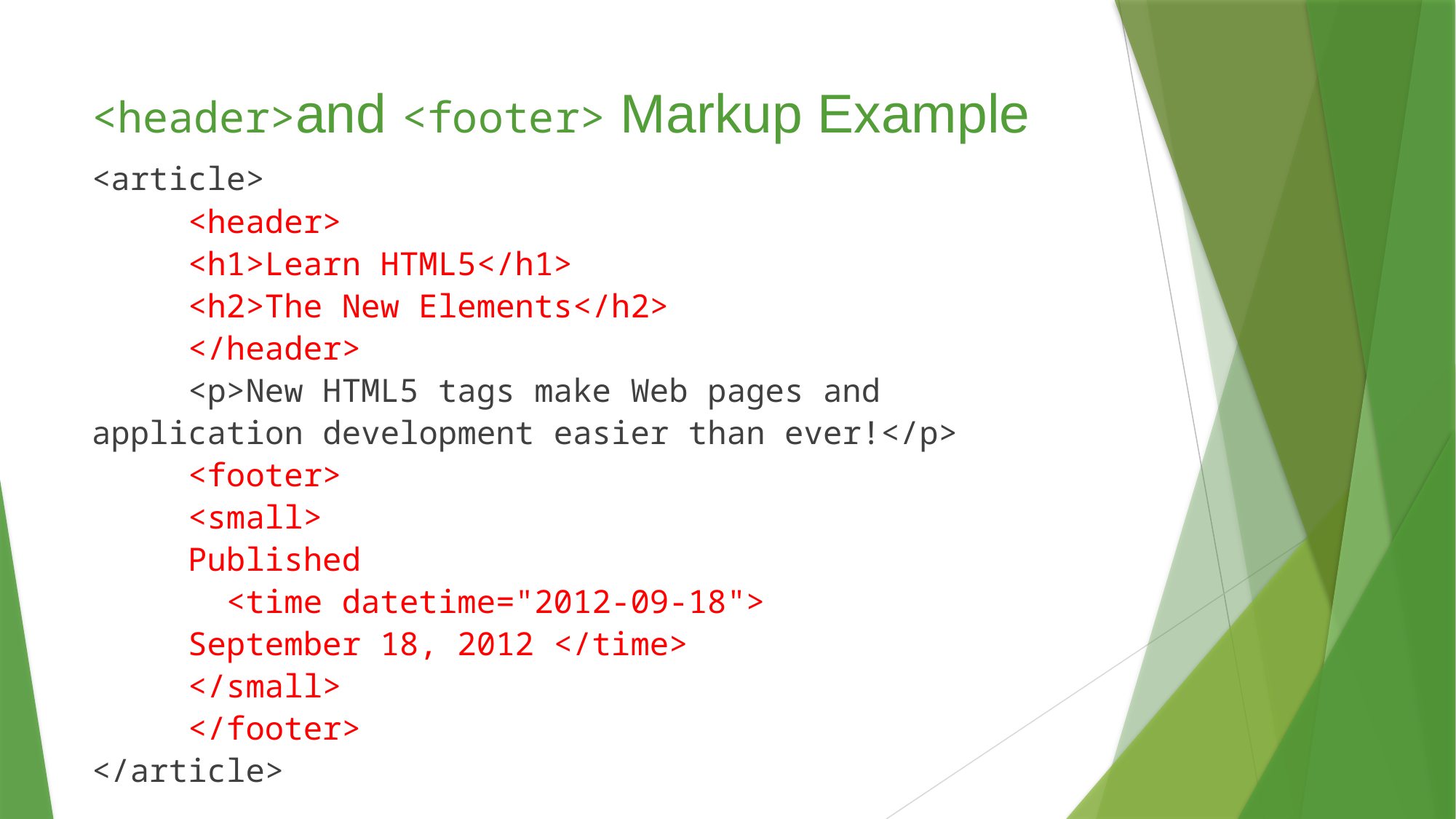

# <header>and <footer> Markup Example
<article>
	<header>
		<h1>Learn HTML5</h1>
		<h2>The New Elements</h2>
	</header>
	<p>New HTML5 tags make Web pages and application development easier than ever!</p>
	<footer>
		<small>
			Published
		  <time datetime="2012-09-18">
			September 18, 2012 </time>
		</small>
	</footer>
</article>